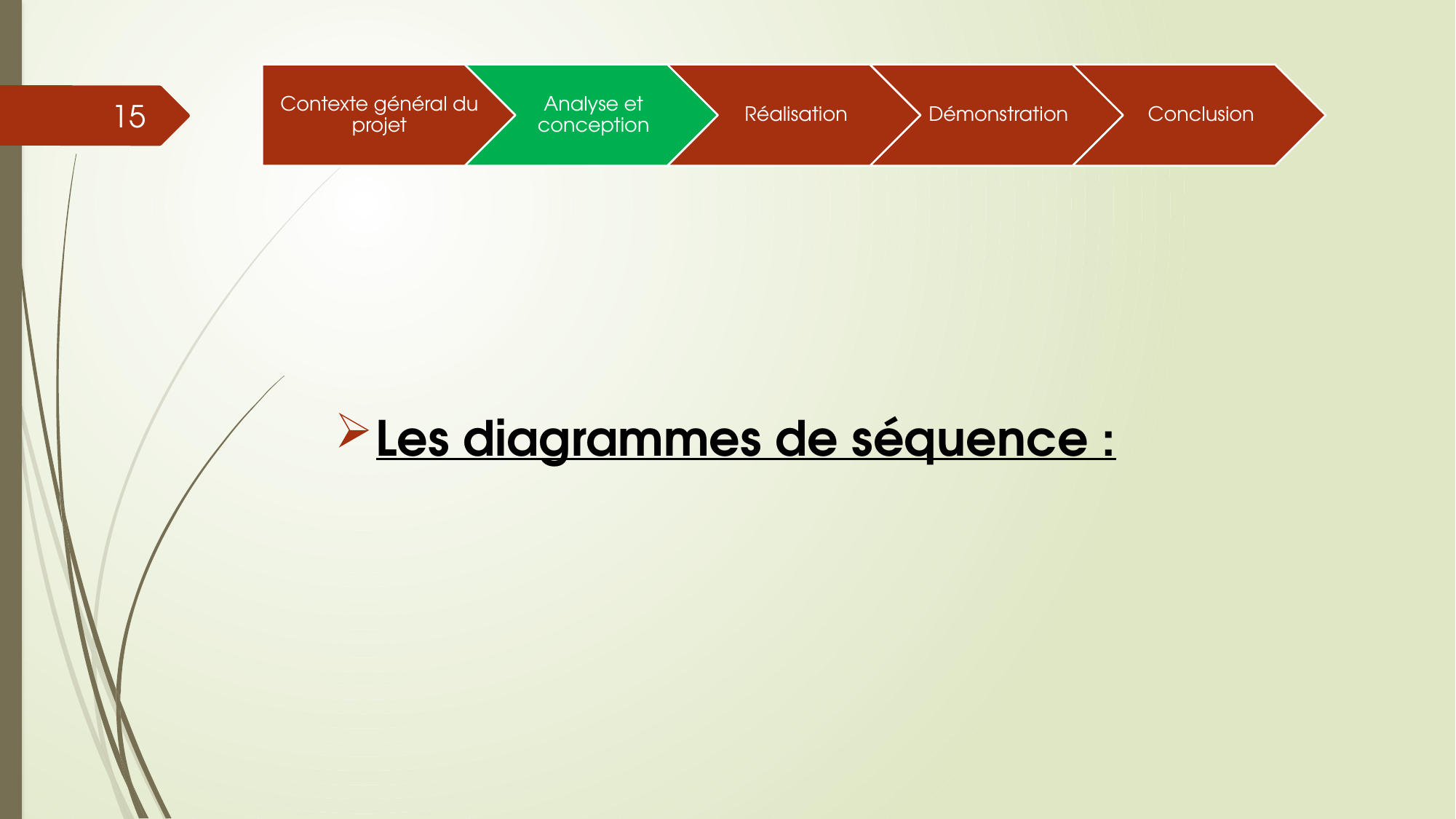

Contexte général du projet
Analyse et conception
Réalisation
Démonstration
Conclusion
15

Les diagrammes de séquence :